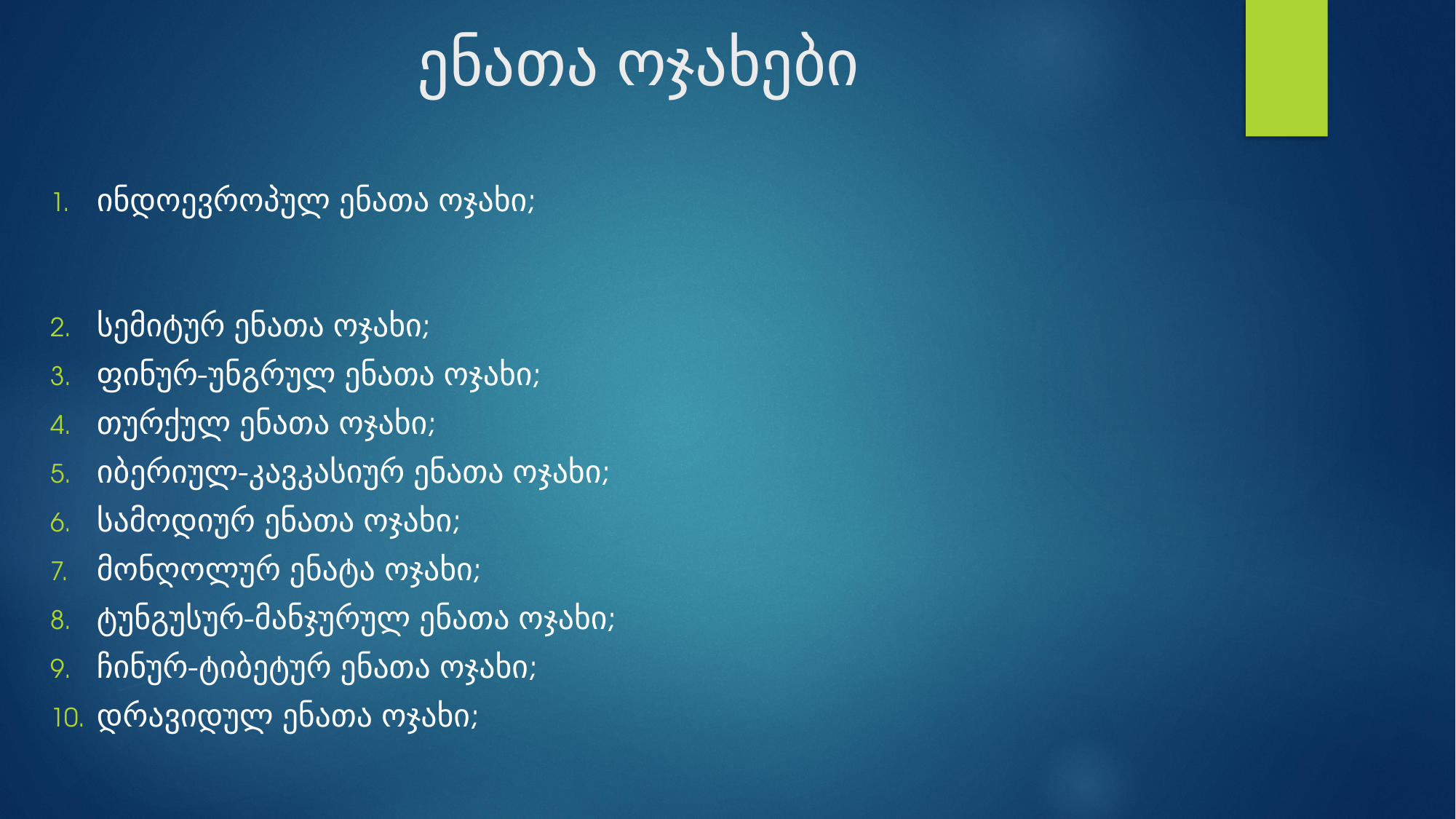

# ენათა ოჯახები
ინდოევროპულ ენათა ოჯახი;
სემიტურ ენათა ოჯახი;
ფინურ-უნგრულ ენათა ოჯახი;
თურქულ ენათა ოჯახი;
იბერიულ-კავკასიურ ენათა ოჯახი;
სამოდიურ ენათა ოჯახი;
მონღოლურ ენატა ოჯახი;
ტუნგუსურ-მანჯურულ ენათა ოჯახი;
ჩინურ-ტიბეტურ ენათა ოჯახი;
დრავიდულ ენათა ოჯახი;